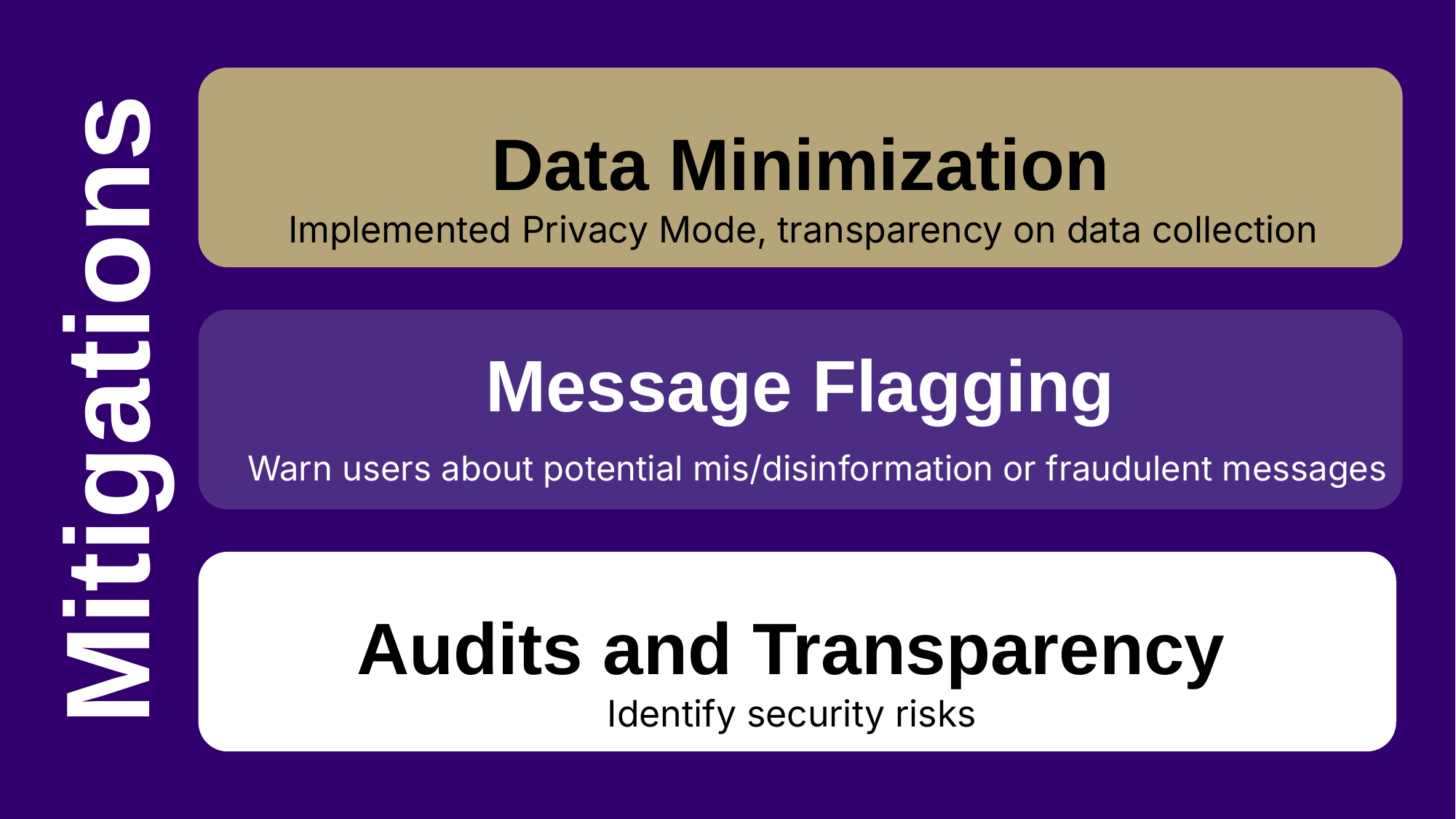

Data Minimization
Implemented Privacy Mode, transparency on data collection

Message Flagging
Warn users about potential mis/disinformation or fraudulent messages
Mitigations

Audits and Transparency
Identify security risks